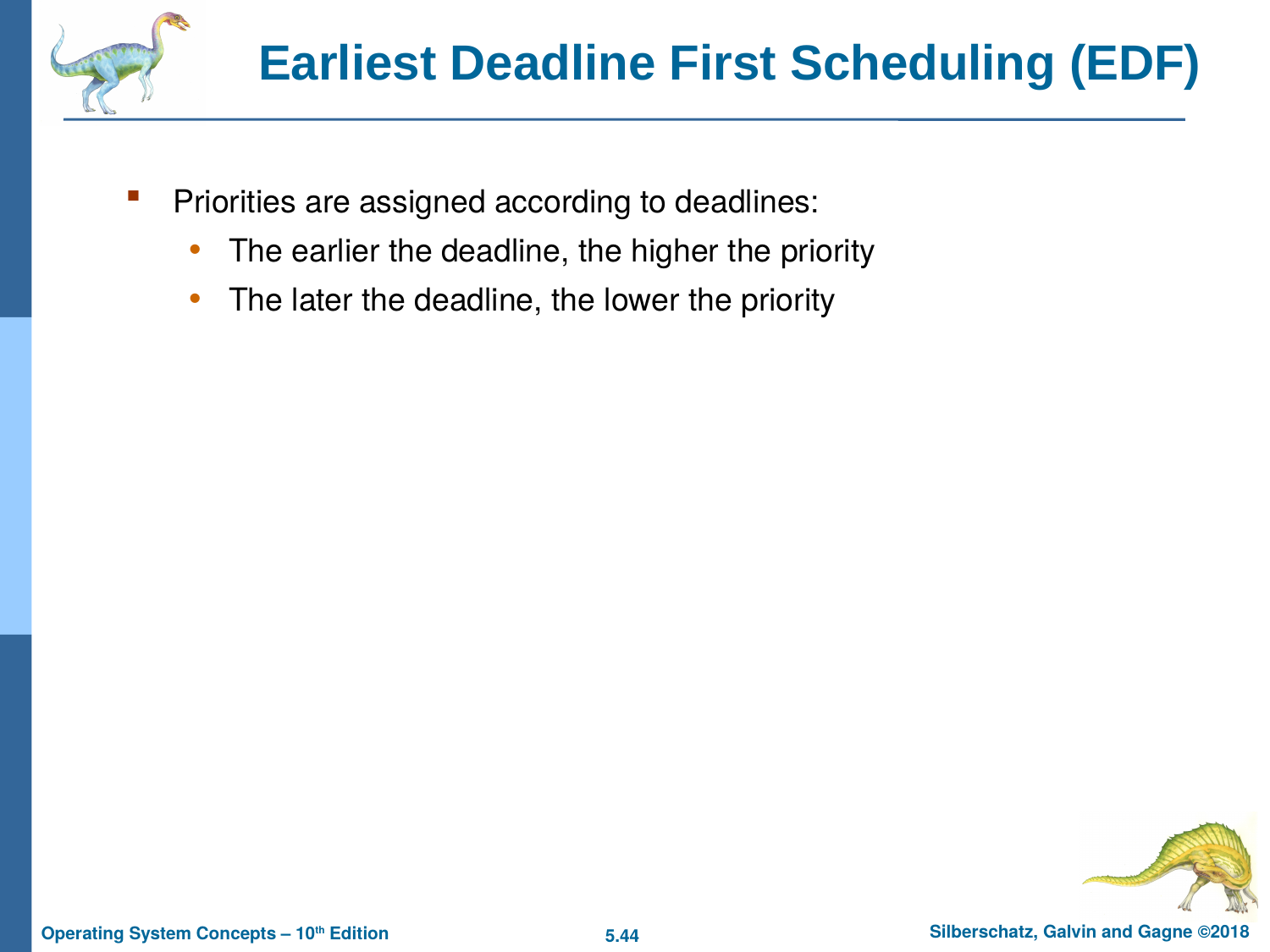

# Earliest Deadline First Scheduling (EDF)
Priorities are assigned according to deadlines:
The earlier the deadline, the higher the priority
The later the deadline, the lower the priority